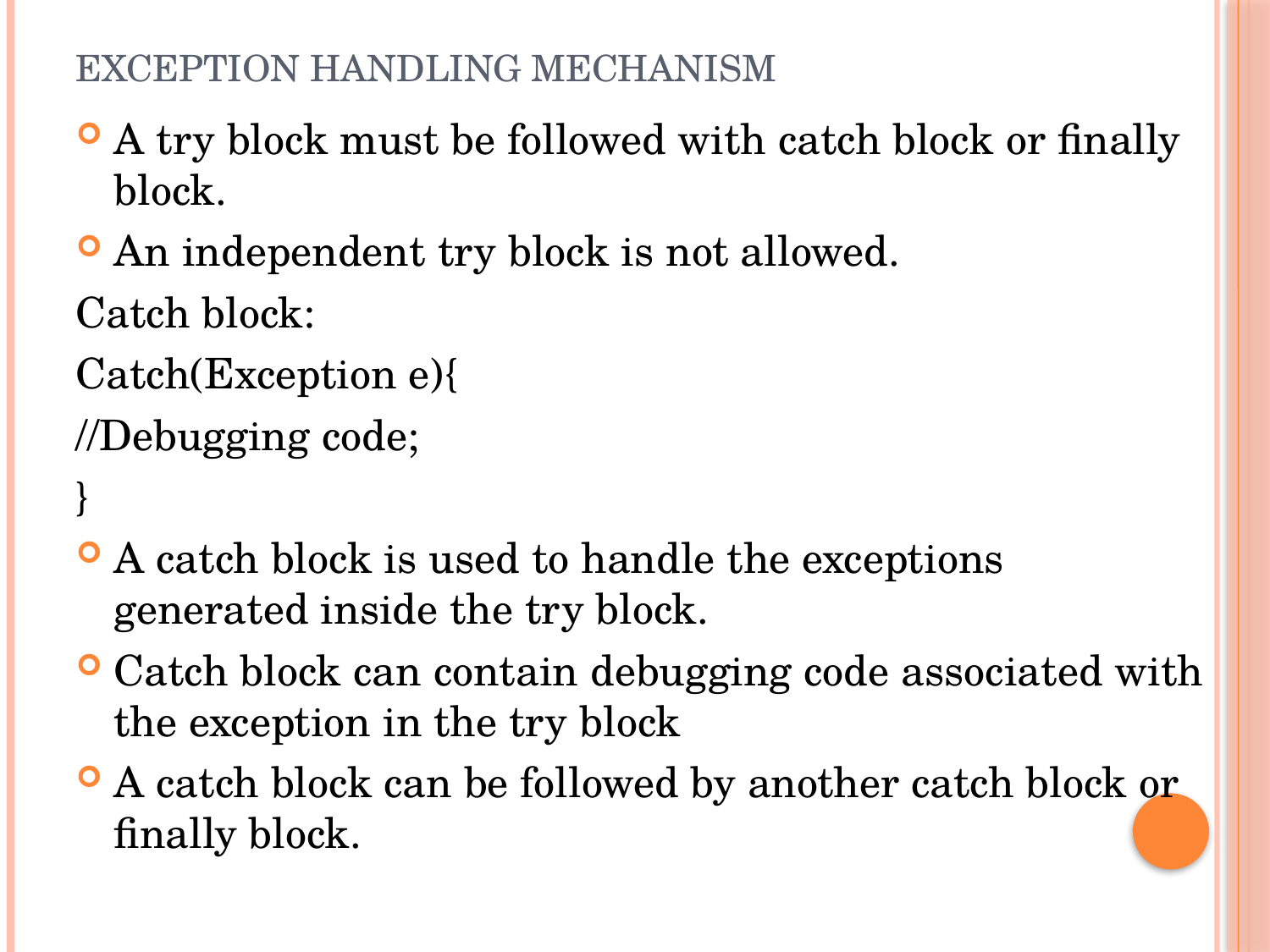

# Exception handling mechanism
A try block must be followed with catch block or finally block.
An independent try block is not allowed.
Catch block:
Catch(Exception e){
//Debugging code;
}
A catch block is used to handle the exceptions generated inside the try block.
Catch block can contain debugging code associated with the exception in the try block
A catch block can be followed by another catch block or finally block.